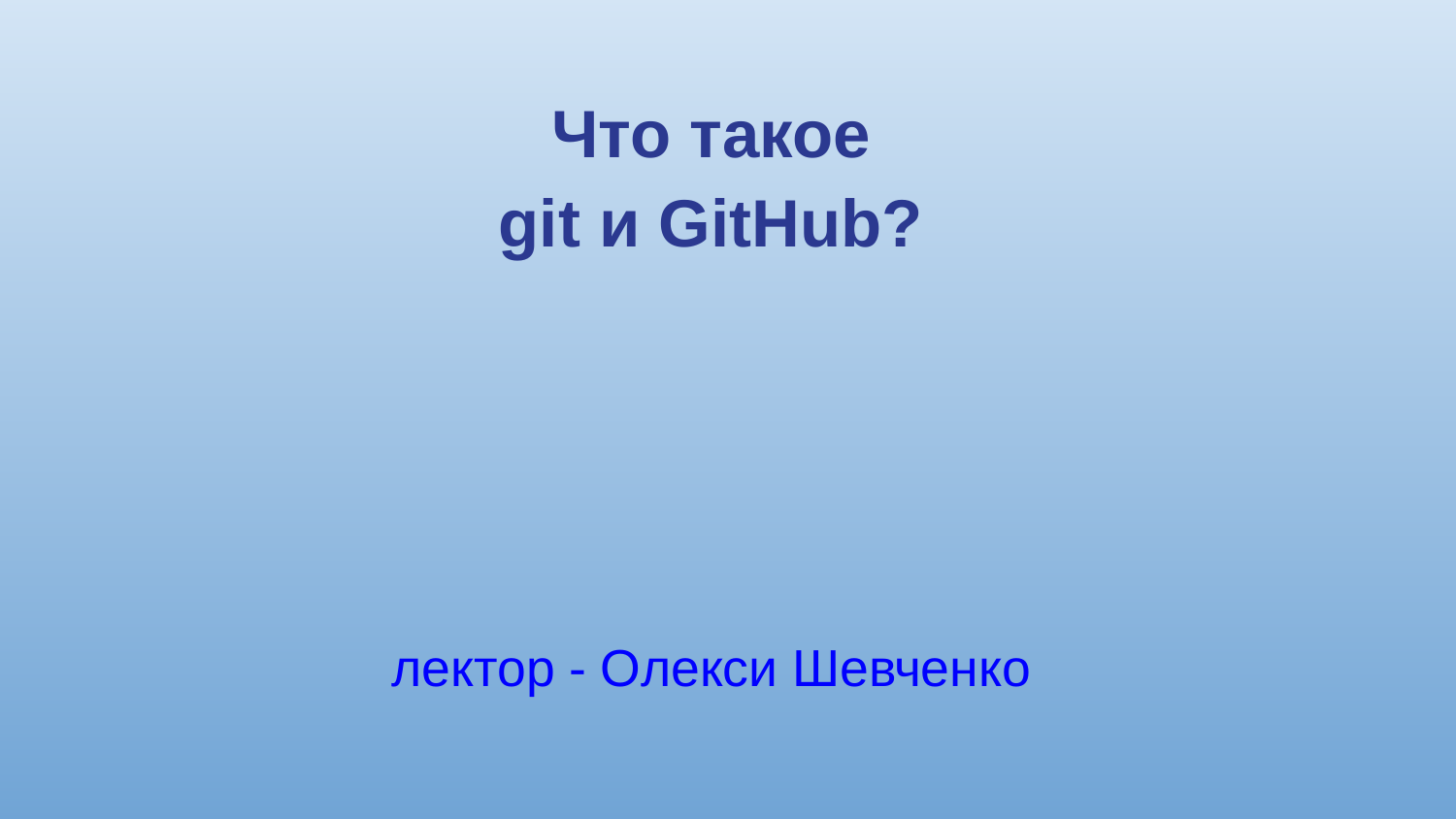

Что такое
git и GitHub?

лектор - Олекси Шевченко